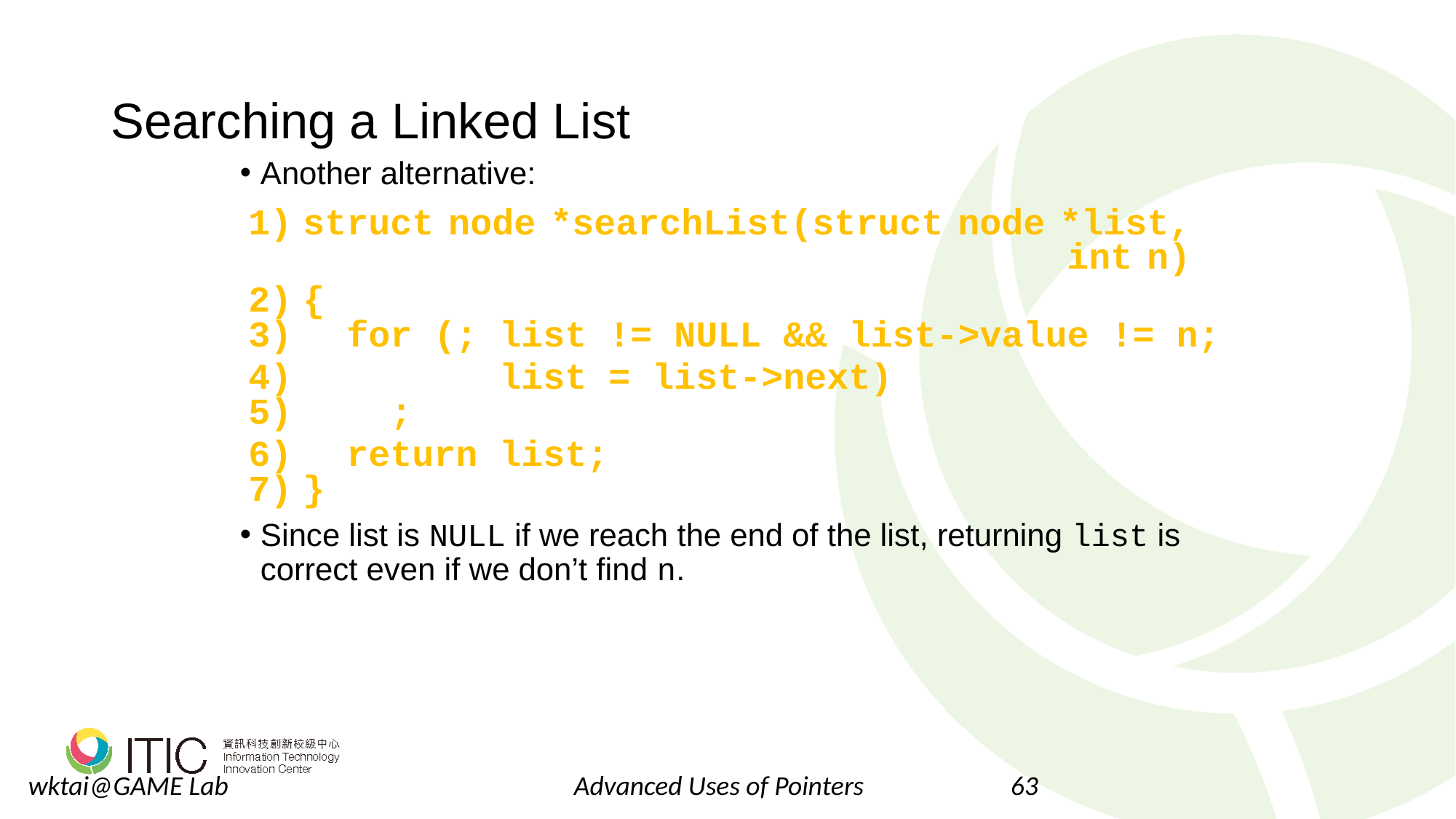

# Searching a Linked List
Another alternative:
struct node *searchList(struct node *list,   							int n)
{
  for (; list != NULL && list->value != n;
         list = list->next)
    ;
  return list;
}
Since list is NULL if we reach the end of the list, returning list is correct even if we don’t find n.